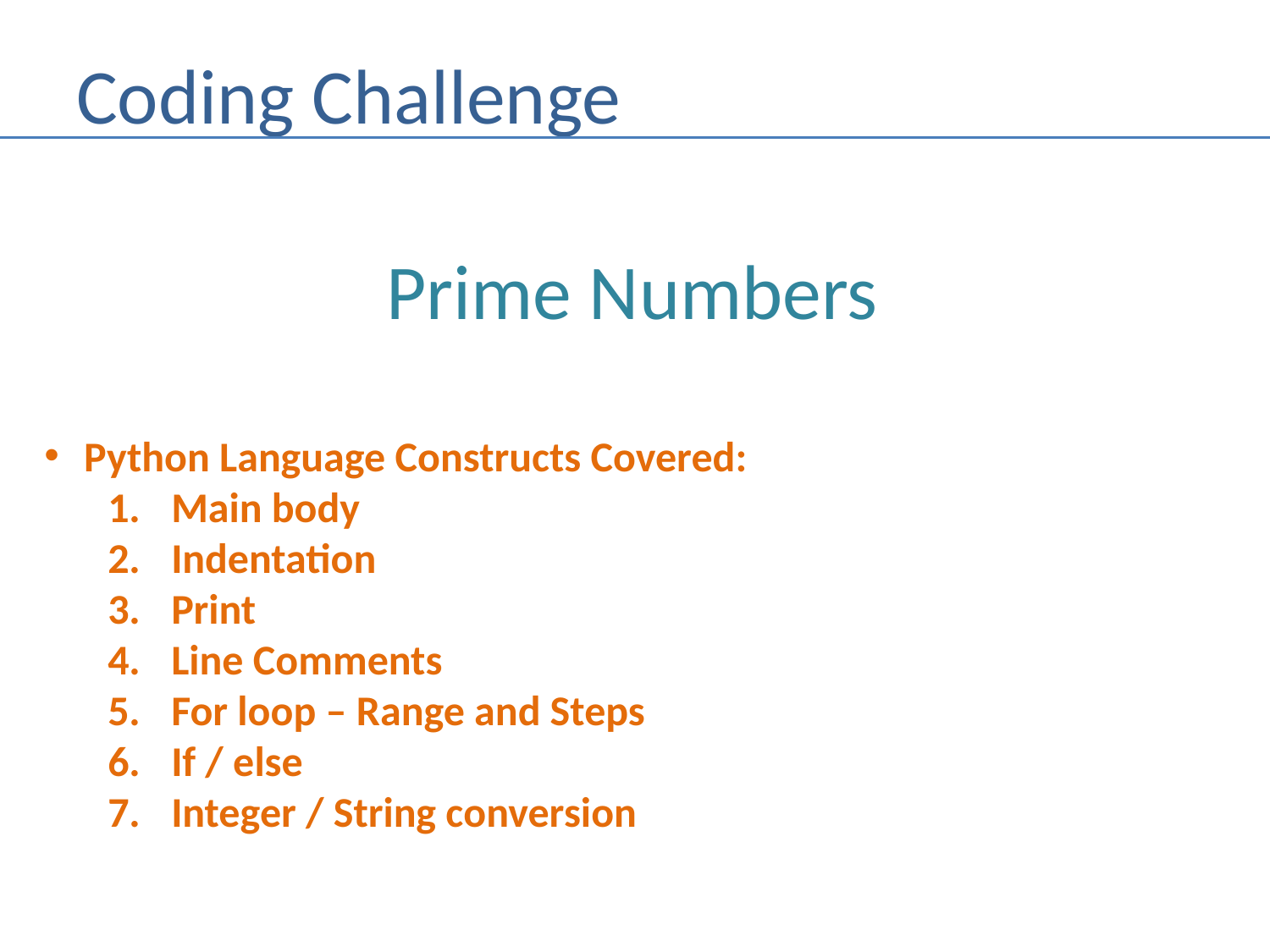

# Coding Challenge
Prime Numbers
Python Language Constructs Covered:
Main body
Indentation
Print
Line Comments
For loop – Range and Steps
If / else
Integer / String conversion